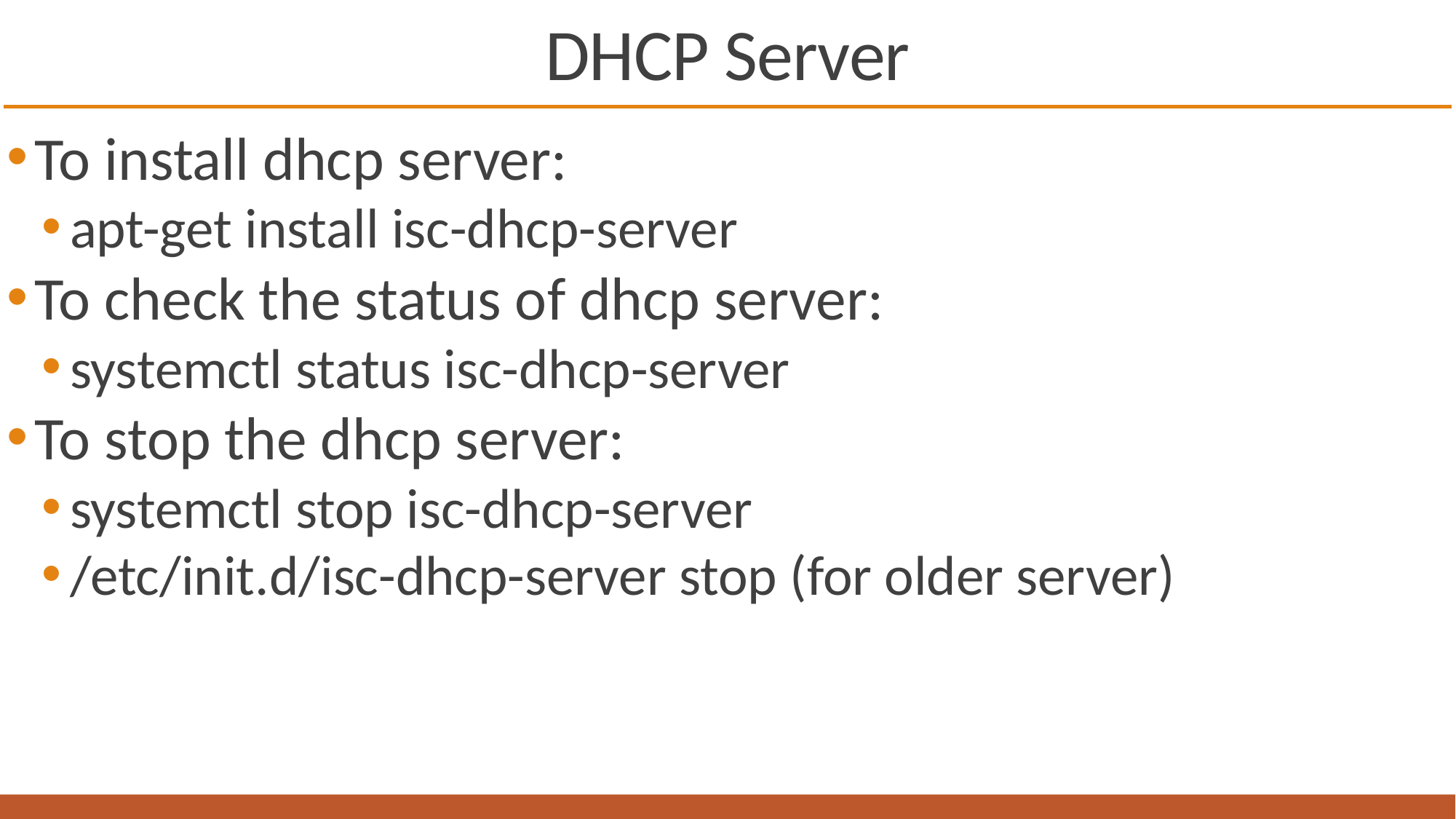

# DHCP Server
To install dhcp server:
apt-get install isc-dhcp-server
To check the status of dhcp server:
systemctl status isc-dhcp-server
To stop the dhcp server:
systemctl stop isc-dhcp-server
/etc/init.d/isc-dhcp-server stop (for older server)